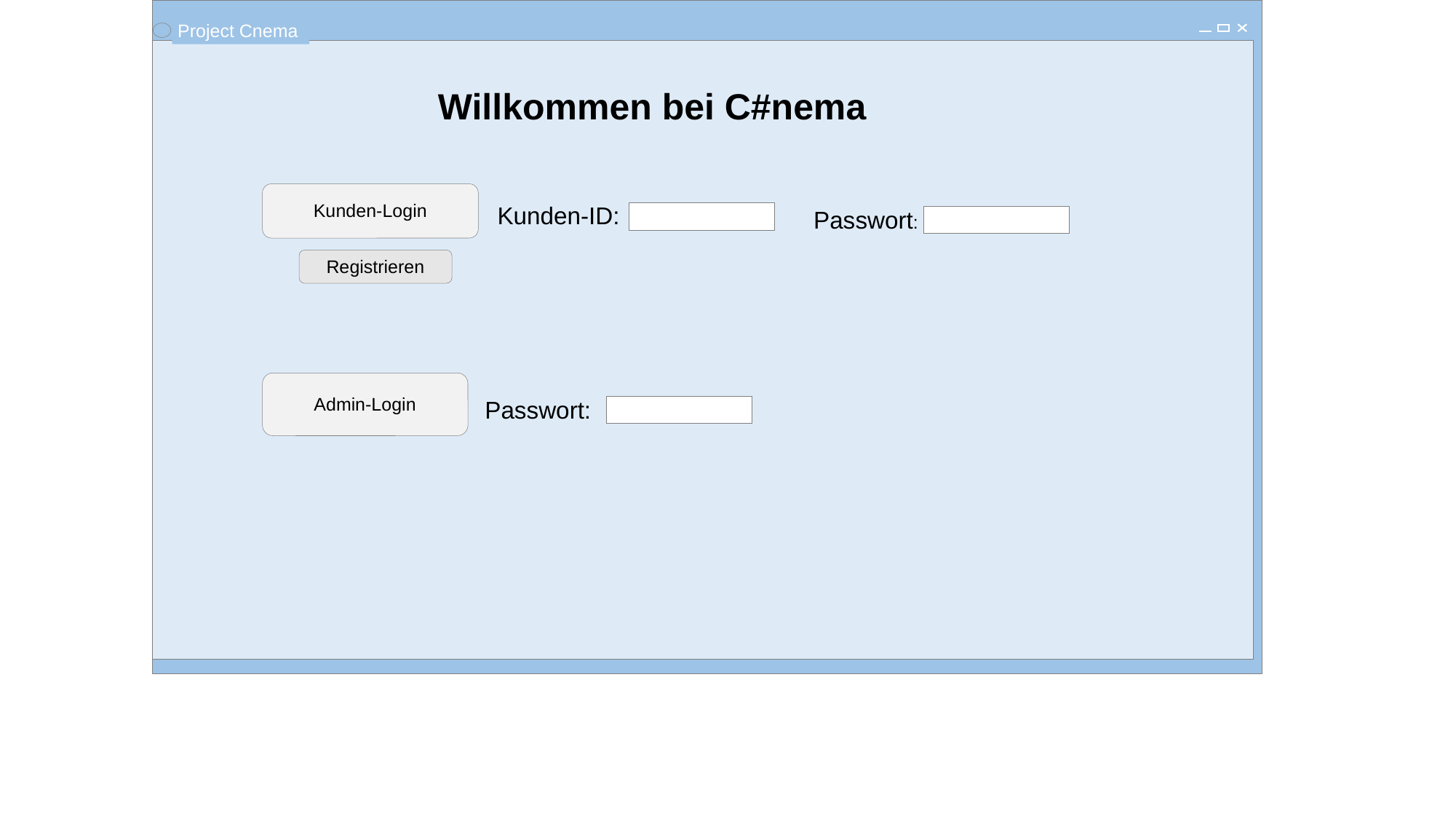

Project Cnema

Willkommen bei C#nema
Kunden-Login
Kunden-ID:
Passwort:

Registrieren
Admin-Login
Passwort: